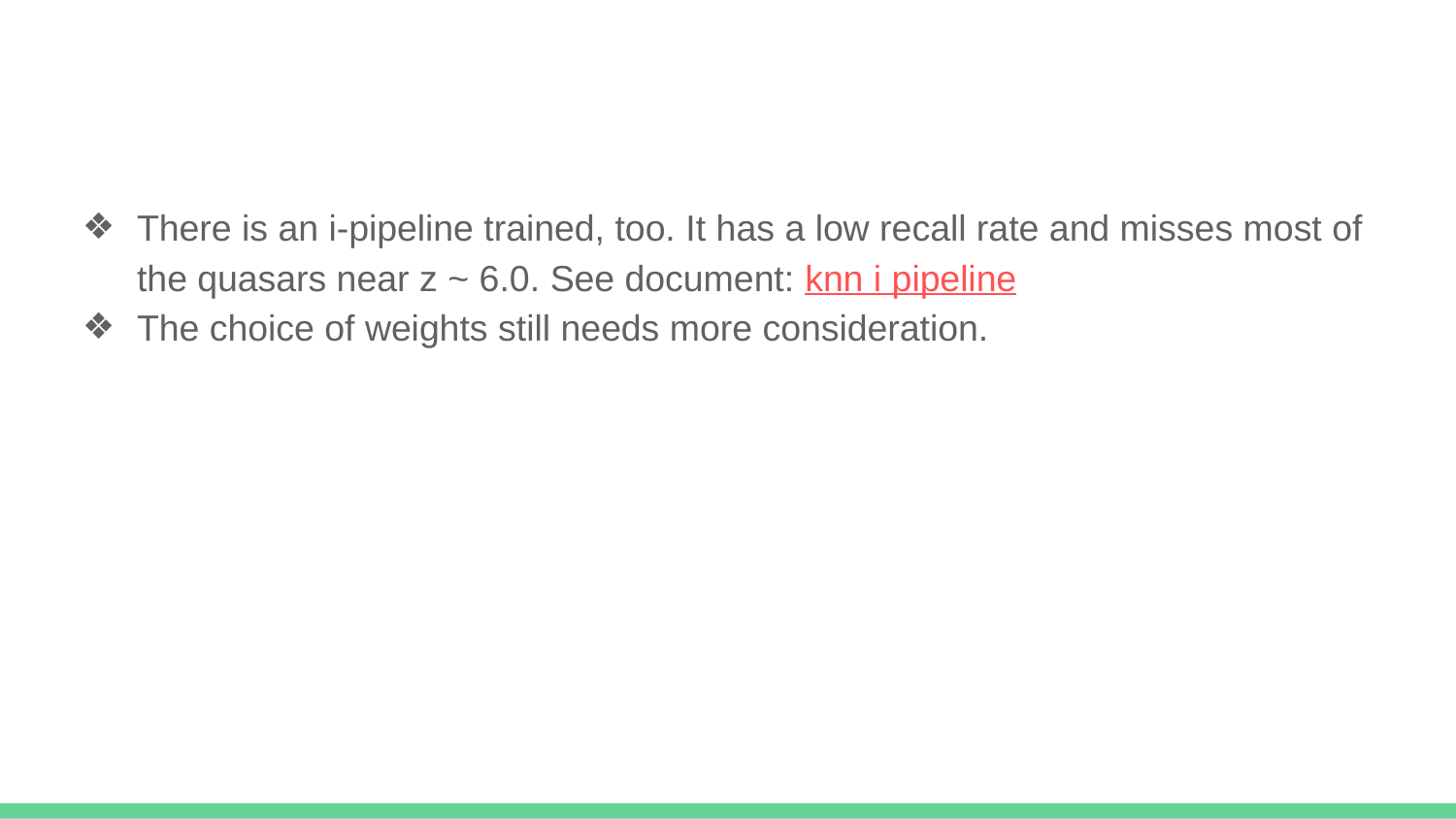

#
There is an i-pipeline trained, too. It has a low recall rate and misses most of the quasars near z ~ 6.0. See document: knn i pipeline
The choice of weights still needs more consideration.